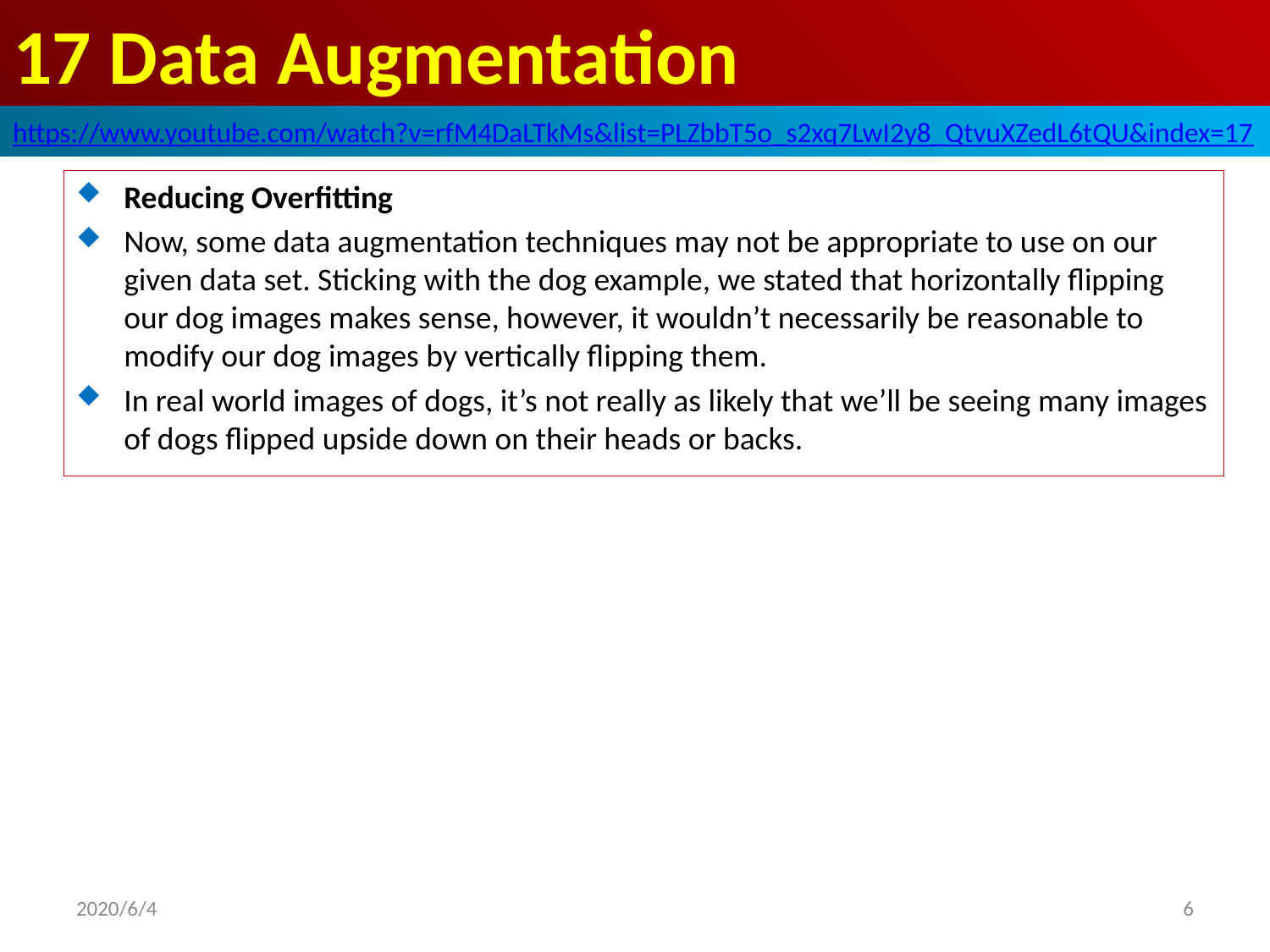

# 17 Data Augmentation
https://www.youtube.com/watch?v=rfM4DaLTkMs&list=PLZbbT5o_s2xq7LwI2y8_QtvuXZedL6tQU&index=17
Reducing Overfitting
Now, some data augmentation techniques may not be appropriate to use on our given data set. Sticking with the dog example, we stated that horizontally flipping our dog images makes sense, however, it wouldn’t necessarily be reasonable to modify our dog images by vertically flipping them.
In real world images of dogs, it’s not really as likely that we’ll be seeing many images of dogs flipped upside down on their heads or backs.

2020/6/4
6